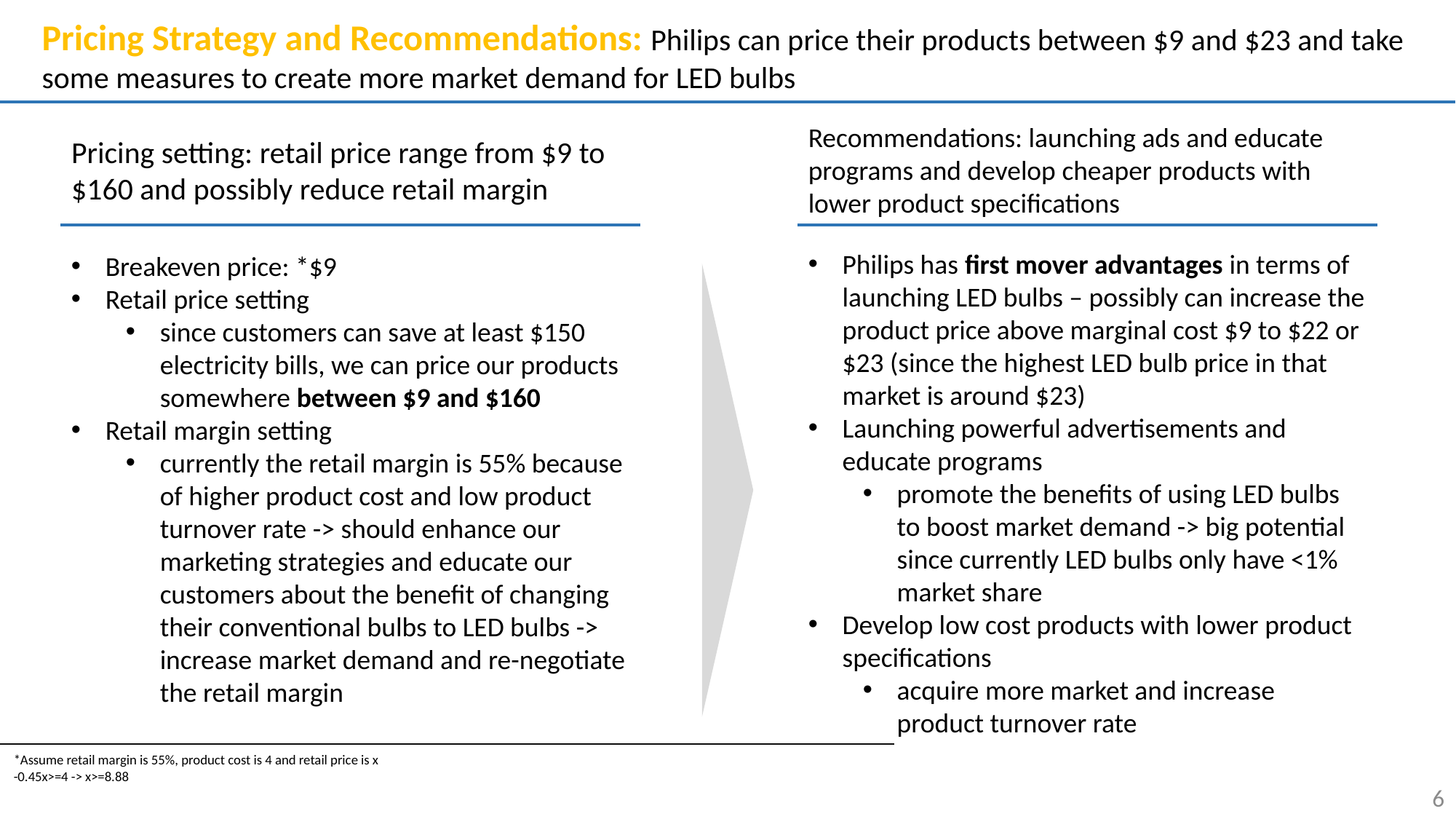

Pricing Strategy and Recommendations: Philips can price their products between $9 and $23 and take some measures to create more market demand for LED bulbs
Recommendations: launching ads and educate programs and develop cheaper products with lower product specifications
Pricing setting: retail price range from $9 to $160 and possibly reduce retail margin
Philips has first mover advantages in terms of launching LED bulbs – possibly can increase the product price above marginal cost $9 to $22 or $23 (since the highest LED bulb price in that market is around $23)
Launching powerful advertisements and educate programs
promote the benefits of using LED bulbs to boost market demand -> big potential since currently LED bulbs only have <1% market share
Develop low cost products with lower product specifications
acquire more market and increase product turnover rate
Breakeven price: *$9
Retail price setting
since customers can save at least $150 electricity bills, we can price our products somewhere between $9 and $160
Retail margin setting
currently the retail margin is 55% because of higher product cost and low product turnover rate -> should enhance our marketing strategies and educate our customers about the benefit of changing their conventional bulbs to LED bulbs -> increase market demand and re-negotiate the retail margin

*Assume retail margin is 55%, product cost is 4 and retail price is x
-0.45x>=4 -> x>=8.88
6